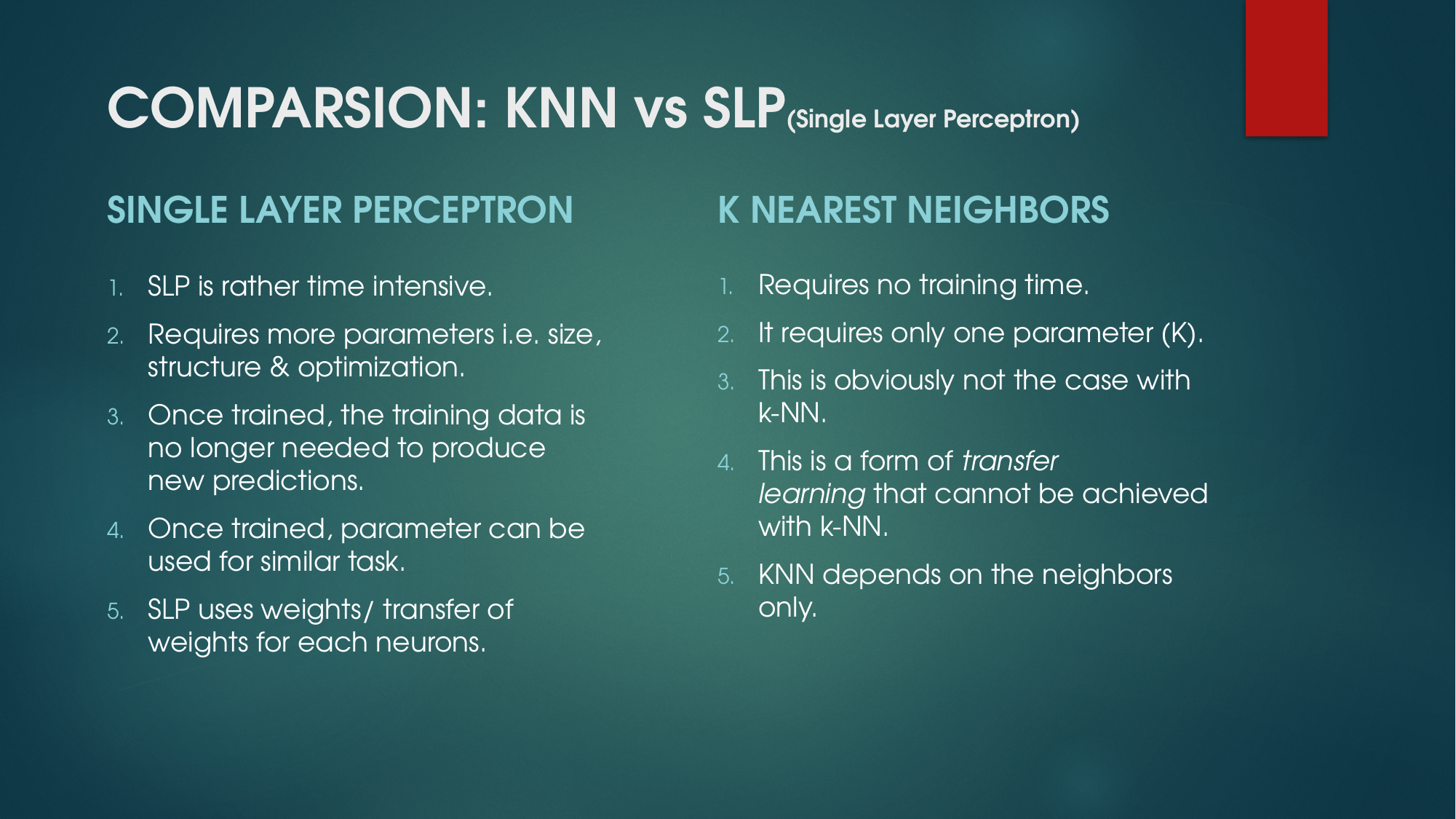

# COMPARSION: KNN vs SLP(Single Layer Perceptron)
SINGLE LAYER PERCEPTRON
K NEAREST NEIGHBORS
Requires no training time.
It requires only one parameter (K).
This is obviously not the case with k-NN.
This is a form of transfer learning that cannot be achieved with k-NN.
KNN depends on the neighbors only.

SLP is rather time intensive.
Requires more parameters i.e. size, structure & optimization.
Once trained, the training data is no longer needed to produce new predictions.
Once trained, parameter can be used for similar task.
SLP uses weights/ transfer of weights for each neurons.